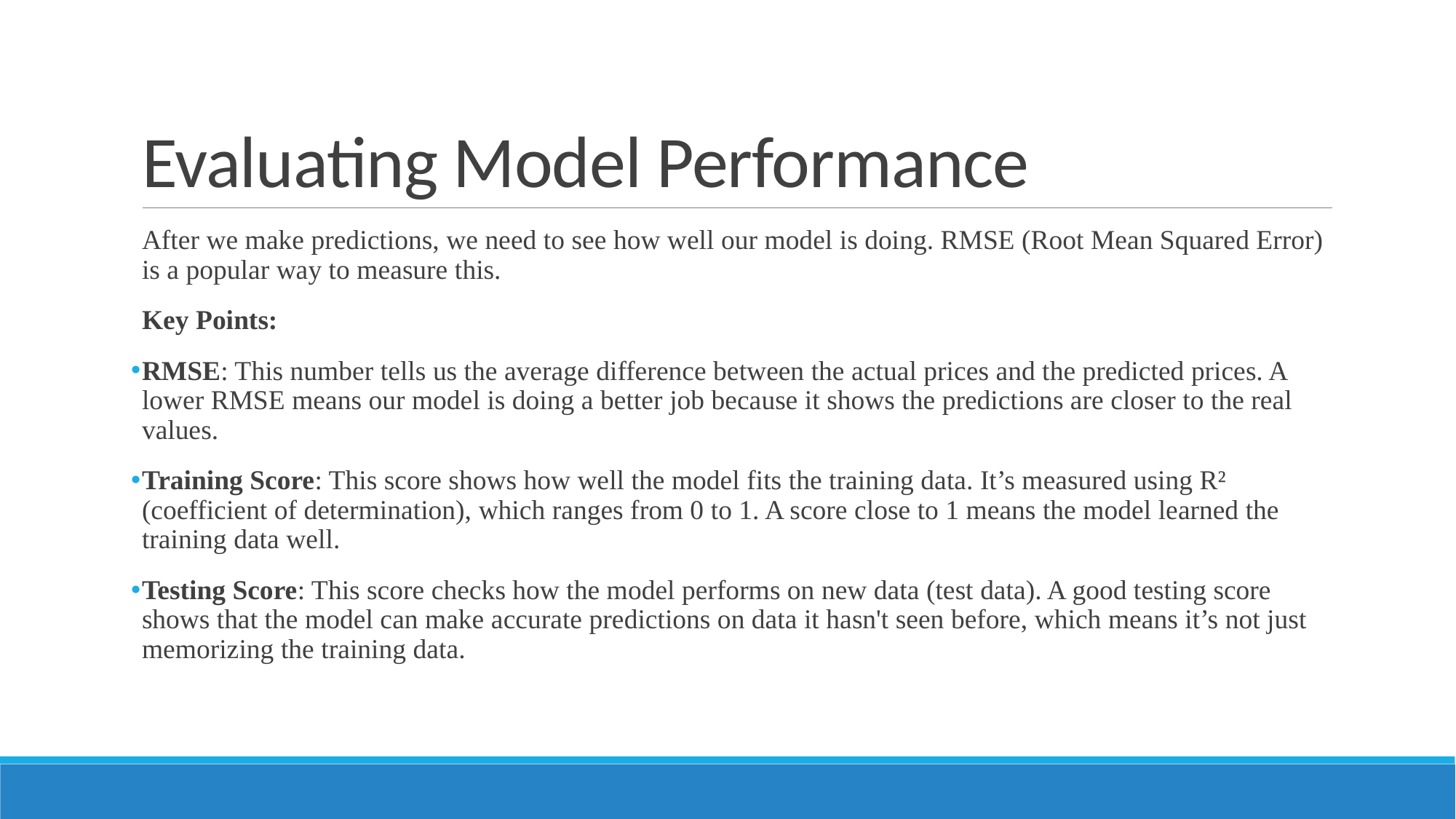

# Evaluating Model Performance
After we make predictions, we need to see how well our model is doing. RMSE (Root Mean Squared Error) is a popular way to measure this.
Key Points:
RMSE: This number tells us the average difference between the actual prices and the predicted prices. A lower RMSE means our model is doing a better job because it shows the predictions are closer to the real values.
Training Score: This score shows how well the model fits the training data. It’s measured using R² (coefficient of determination), which ranges from 0 to 1. A score close to 1 means the model learned the training data well.
Testing Score: This score checks how the model performs on new data (test data). A good testing score shows that the model can make accurate predictions on data it hasn't seen before, which means it’s not just memorizing the training data.